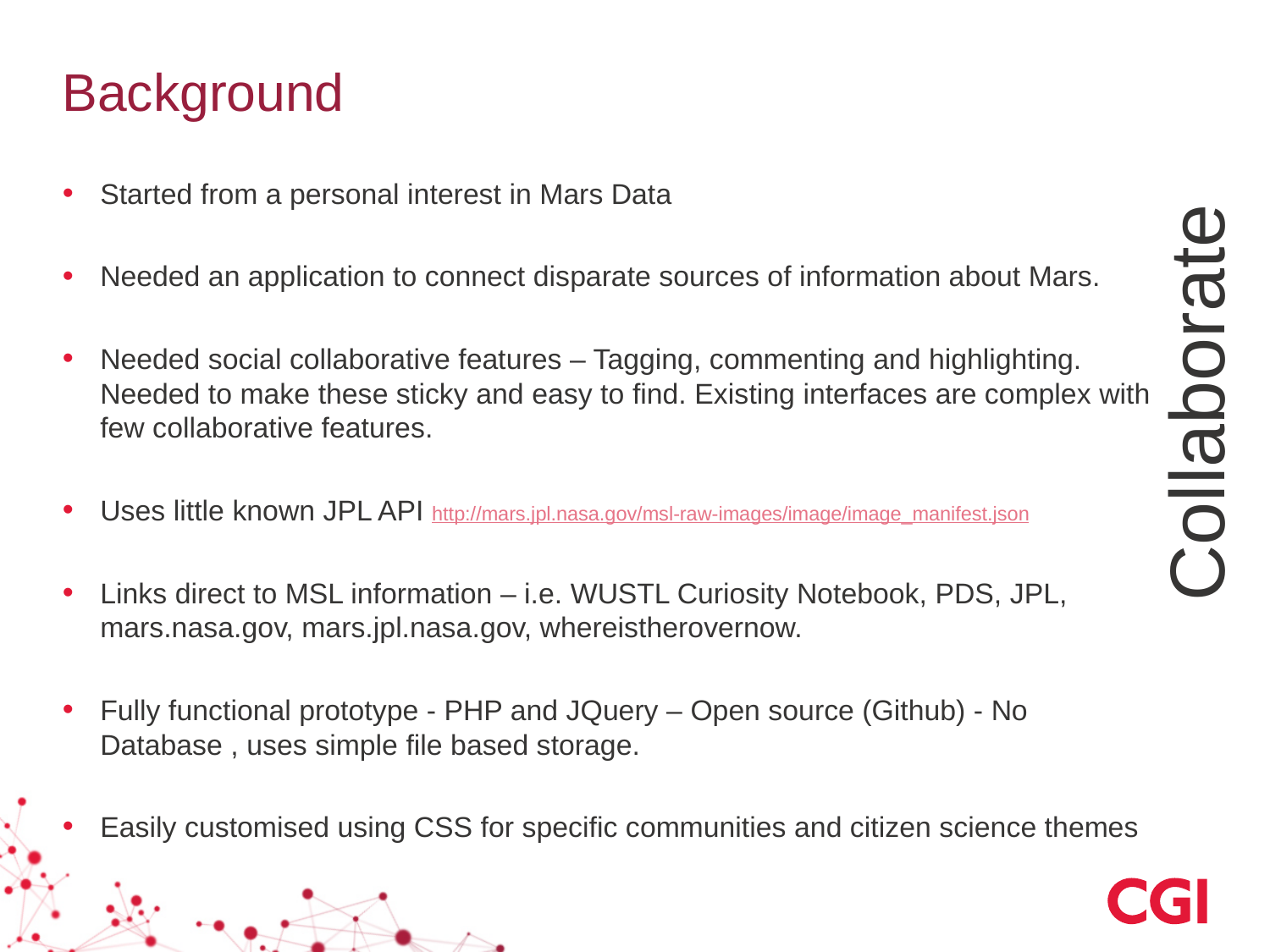

# Background
Started from a personal interest in Mars Data

Needed an application to connect disparate sources of information about Mars.

Needed social collaborative features – Tagging, commenting and highlighting. Needed to make these sticky and easy to find. Existing interfaces are complex with few collaborative features.

Uses little known JPL API http://mars.jpl.nasa.gov/msl-raw-images/image/image_manifest.json

Links direct to MSL information – i.e. WUSTL Curiosity Notebook, PDS, JPL, mars.nasa.gov, mars.jpl.nasa.gov, whereistherovernow.

Fully functional prototype - PHP and JQuery – Open source (Github) - No Database , uses simple file based storage.

Easily customised using CSS for specific communities and citizen science themes

Collaborate